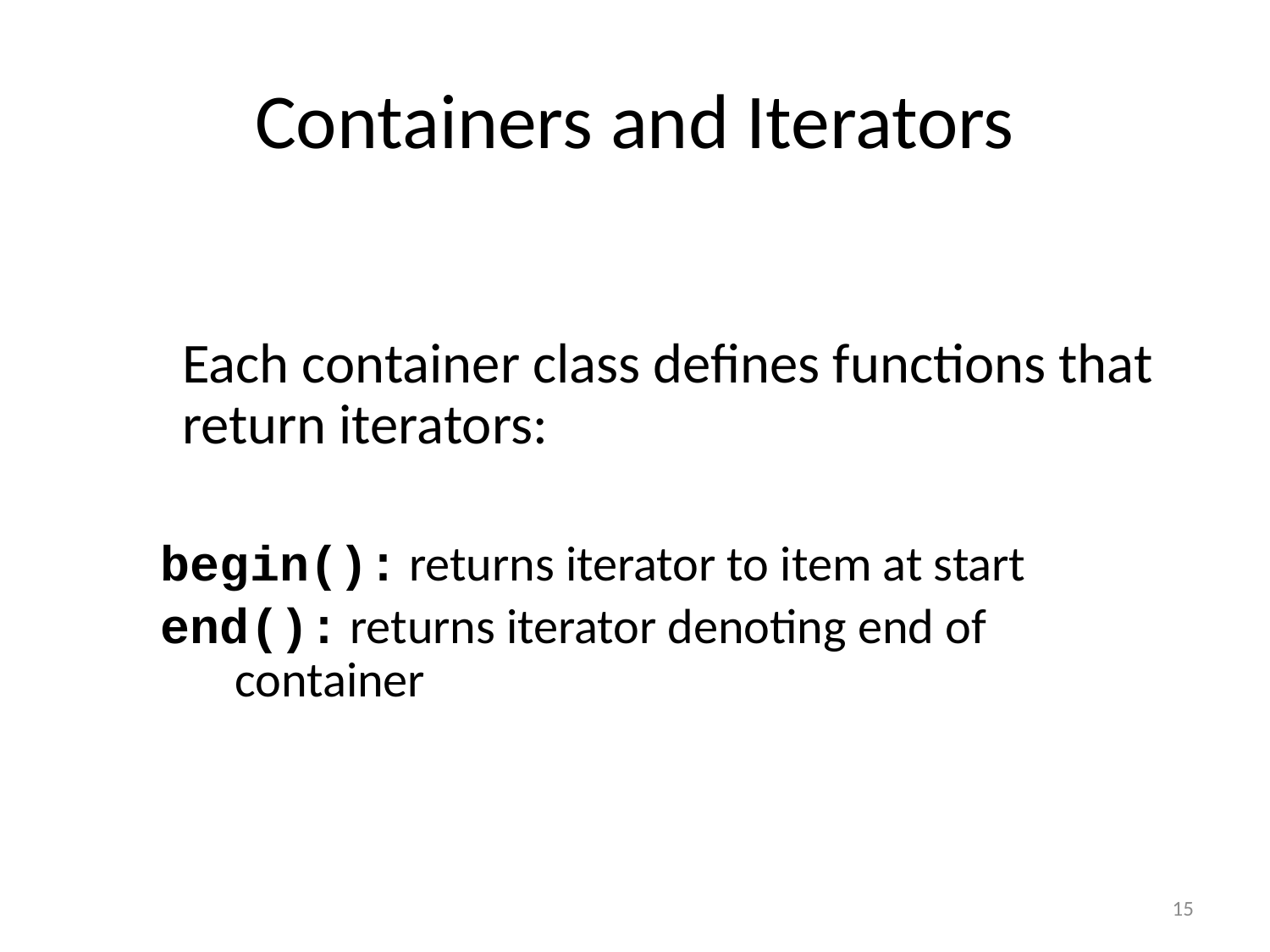

# Containers and Iterators
	Each container class defines functions that return iterators:

begin(): returns iterator to item at start
end(): returns iterator denoting end of container
15